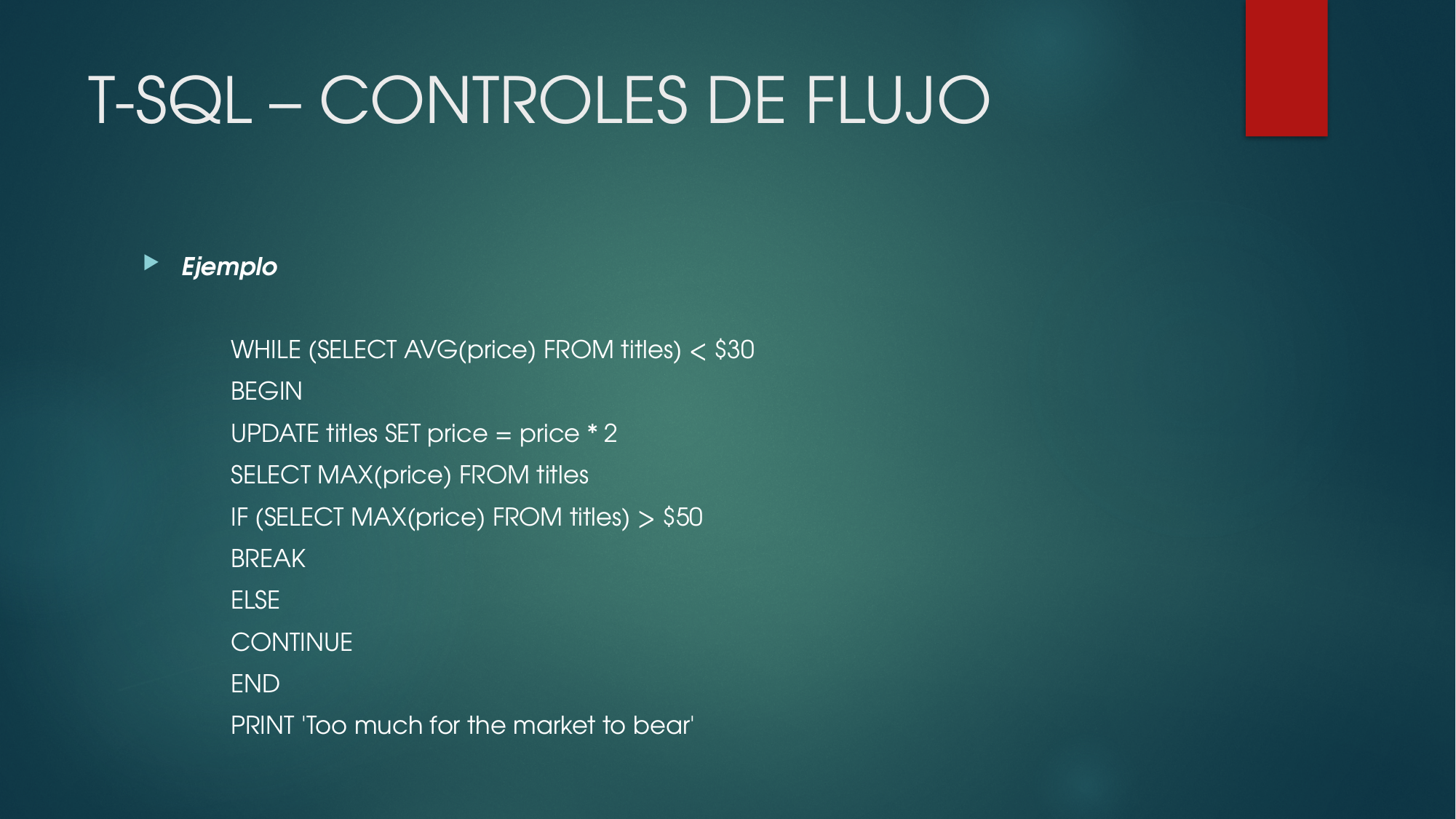

# T-SQL – CONTROLES DE FLUJO
Ejemplo

	WHILE (SELECT AVG(price) FROM titles) < $30
	BEGIN
		UPDATE titles SET price = price * 2
		SELECT MAX(price) FROM titles
		IF (SELECT MAX(price) FROM titles) > $50
			BREAK
		ELSE
			CONTINUE
	END
	PRINT 'Too much for the market to bear'